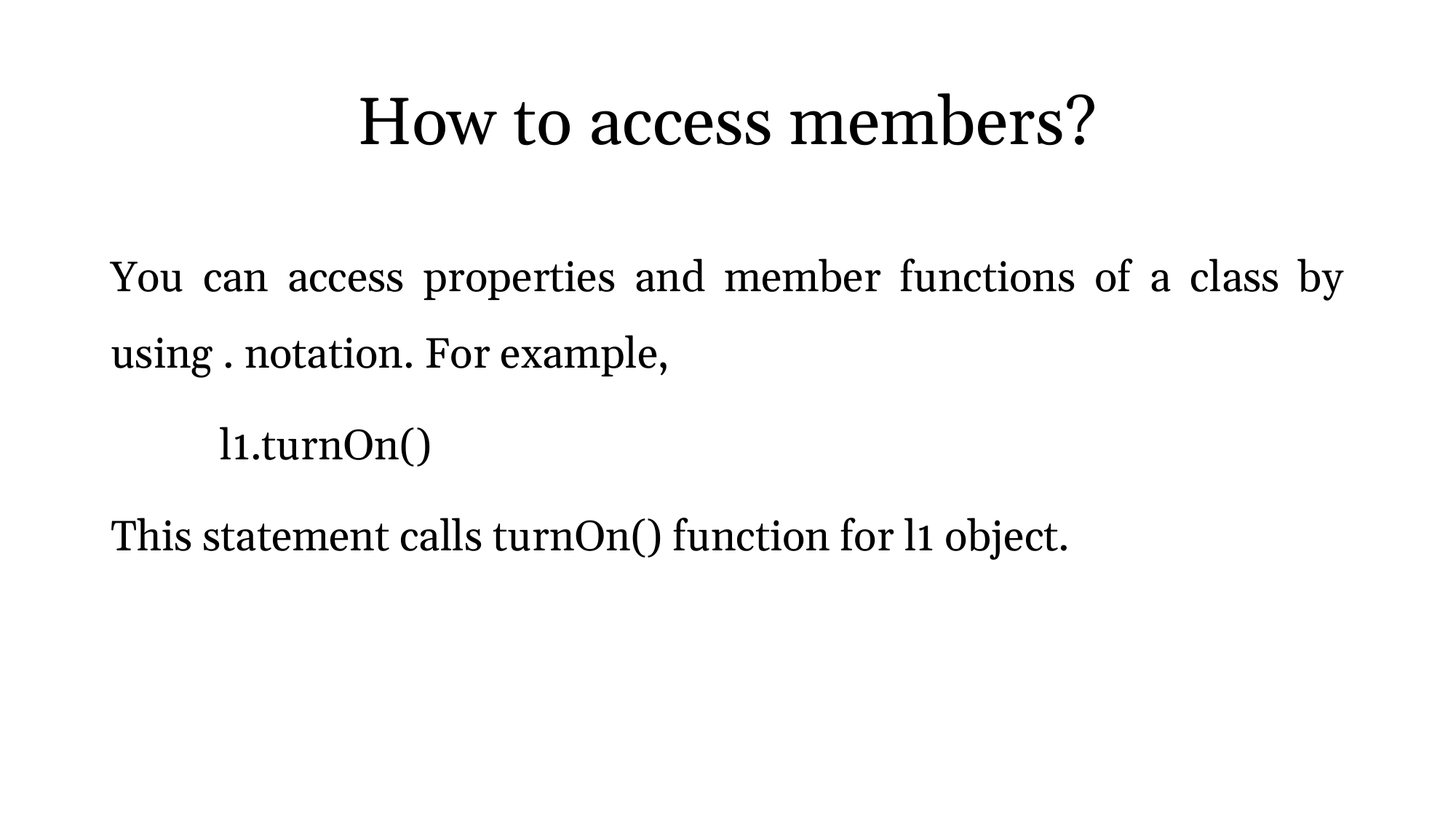

# How to access members?
You can access properties and member functions of a class by using . notation. For example,
	l1.turnOn()
This statement calls turnOn() function for l1 object.